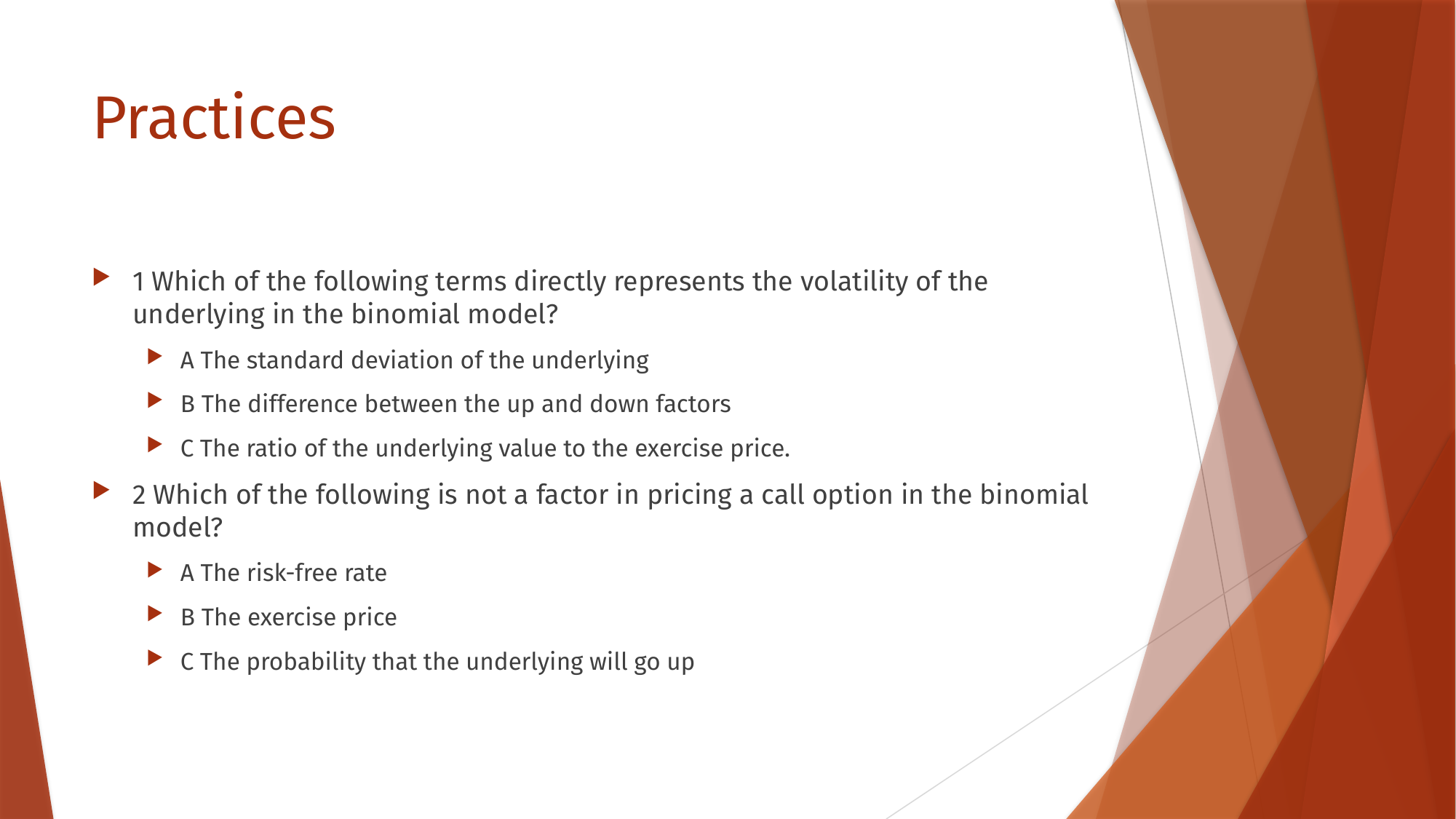

# Practices
1 Which of the following terms directly represents the volatility of the underlying in the binomial model?
A The standard deviation of the underlying
B The difference between the up and down factors
C The ratio of the underlying value to the exercise price.
2 Which of the following is not a factor in pricing a call option in the binomial model?
A The risk-free rate
B The exercise price
C The probability that the underlying will go up